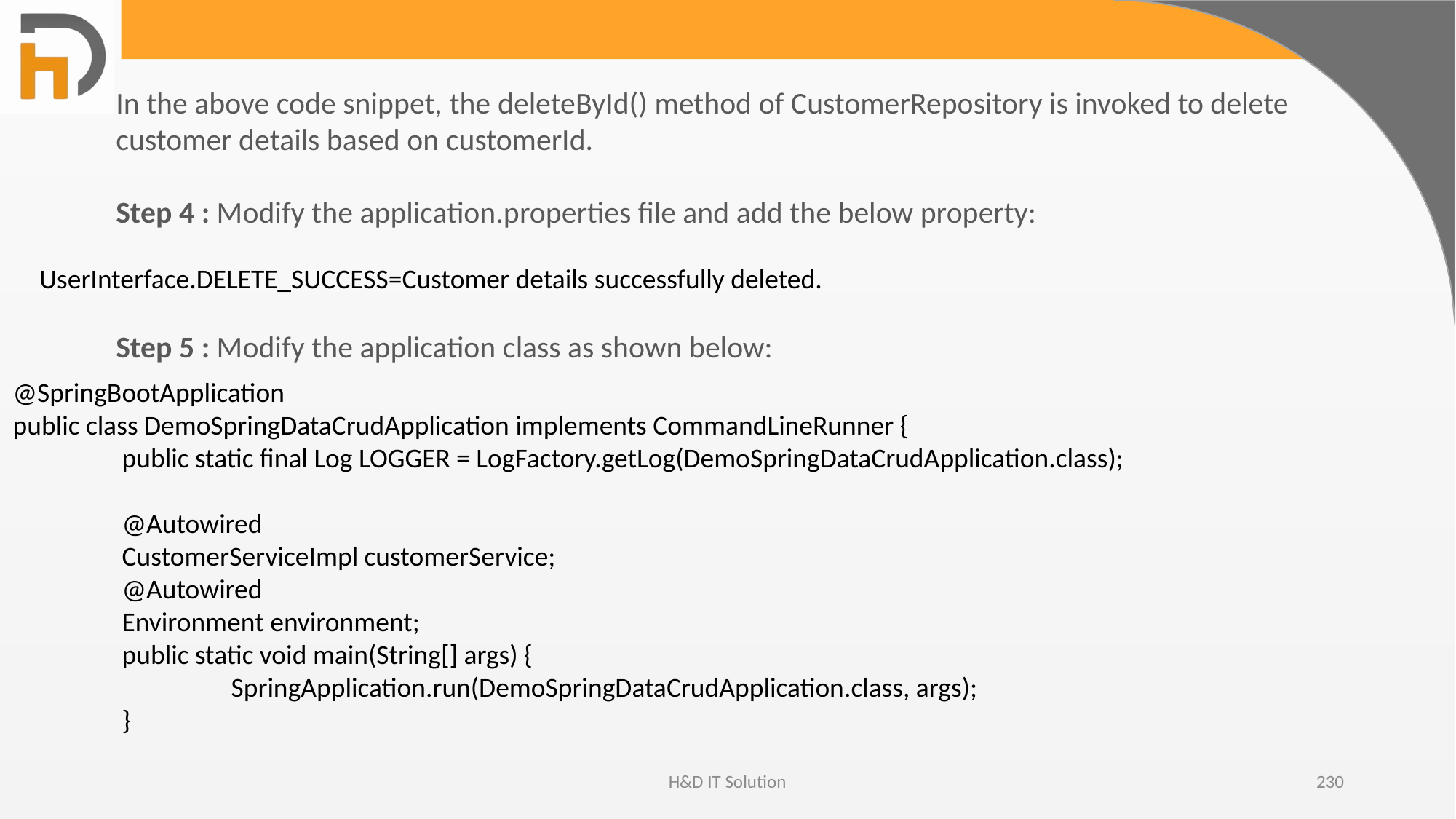

In the above code snippet, the deleteById() method of CustomerRepository is invoked to delete customer details based on customerId.

Step 4 : Modify the application.properties file and add the below property:
UserInterface.DELETE_SUCCESS=Customer details successfully deleted.
Step 5 : Modify the application class as shown below:
@SpringBootApplication
public class DemoSpringDataCrudApplication implements CommandLineRunner {
	public static final Log LOGGER = LogFactory.getLog(DemoSpringDataCrudApplication.class);

	@Autowired
	CustomerServiceImpl customerService;
	@Autowired
	Environment environment;
	public static void main(String[] args) {
		SpringApplication.run(DemoSpringDataCrudApplication.class, args);
	}

H&D IT Solution
230